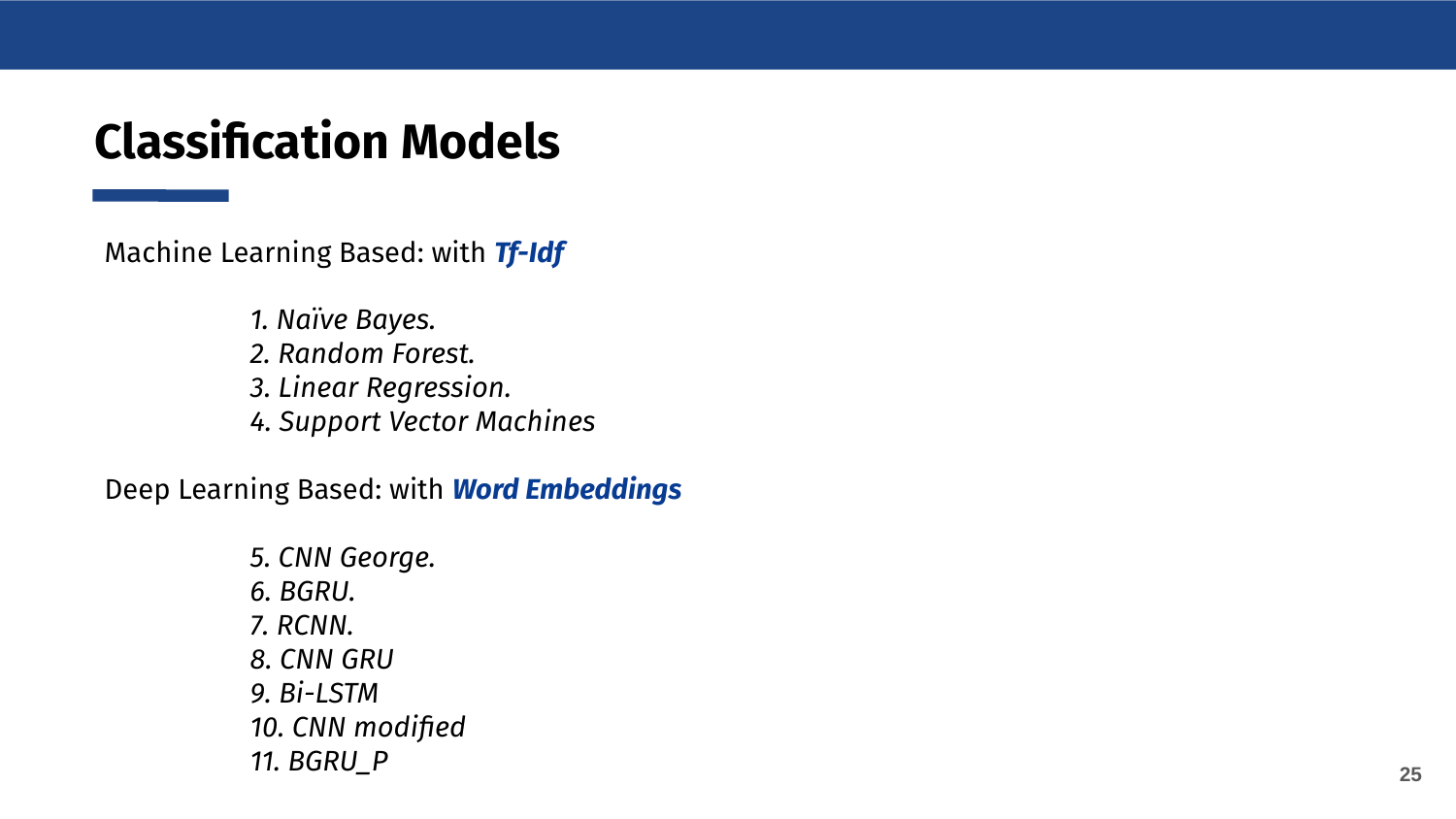

Classification Models
Machine Learning Based: with Tf-Idf

	1. Naïve Bayes.
	2. Random Forest.
	3. Linear Regression.
	4. Support Vector Machines

Deep Learning Based: with Word Embeddings

	5. CNN George.
	6. BGRU.
	7. RCNN.
	8. CNN GRU
	9. Bi-LSTM
	10. CNN modified
	11. BGRU_P
25